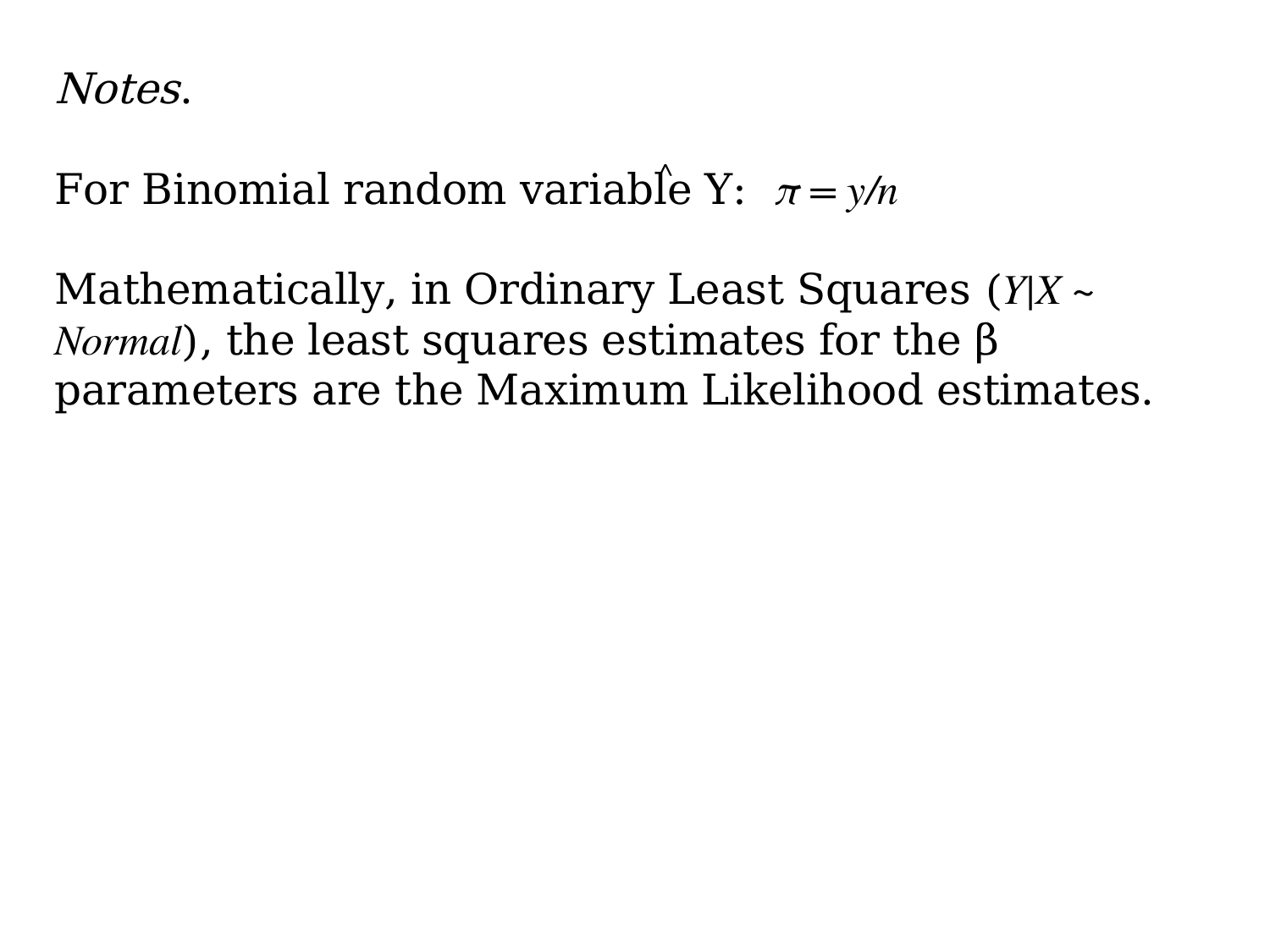

Notes.

For Binomial random variable Y:  π = y/n

Mathematically, in Ordinary Least Squares (Y|X ~ Normal), the least squares estimates for the β parameters are the Maximum Likelihood estimates.

^

55